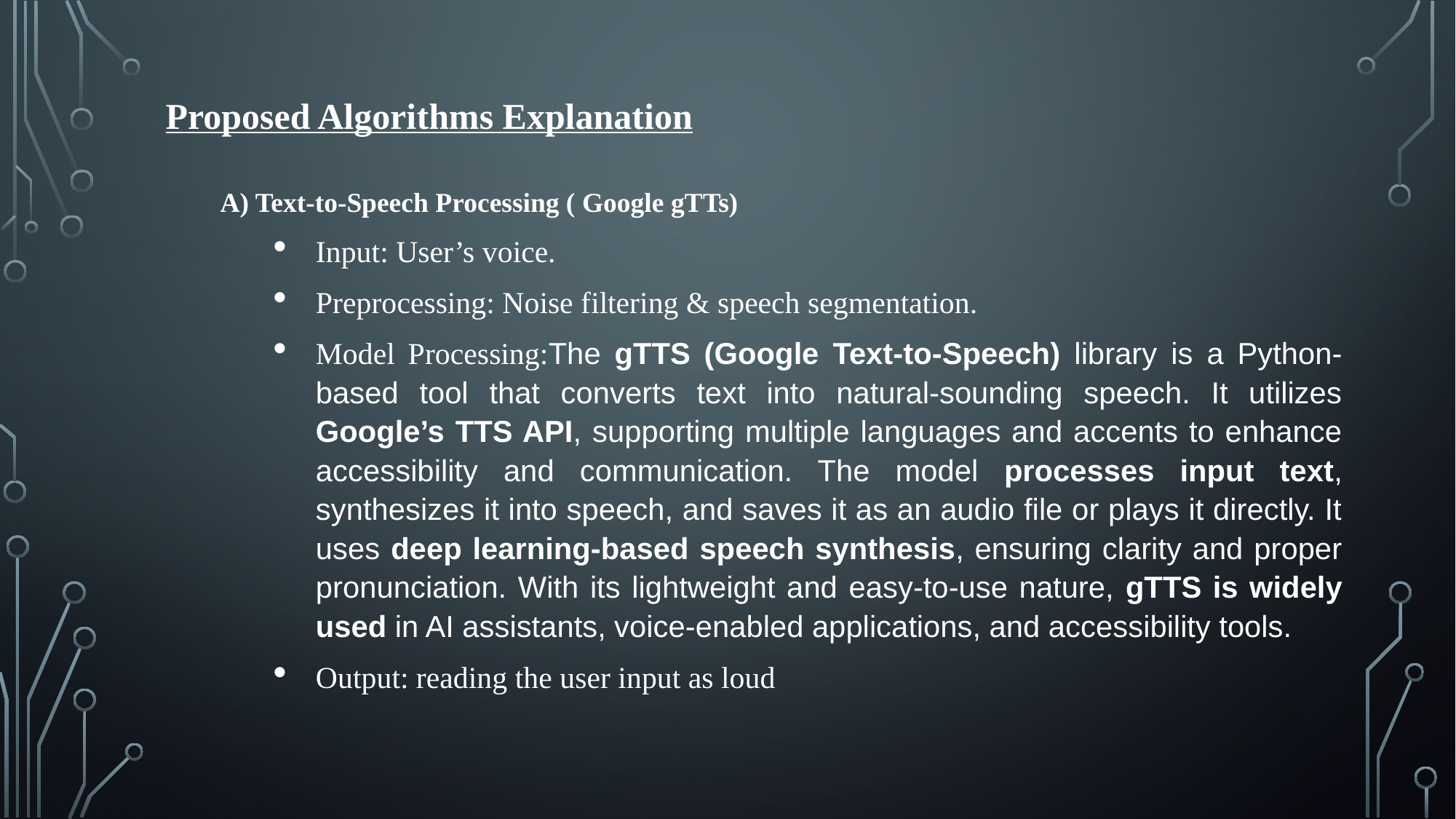

Proposed Algorithms Explanation

A) Text-to-Speech Processing ( Google gTTs)
Input: User’s voice.
Preprocessing: Noise filtering & speech segmentation.
Model Processing:The gTTS (Google Text-to-Speech) library is a Python-based tool that converts text into natural-sounding speech. It utilizes Google’s TTS API, supporting multiple languages and accents to enhance accessibility and communication. The model processes input text, synthesizes it into speech, and saves it as an audio file or plays it directly. It uses deep learning-based speech synthesis, ensuring clarity and proper pronunciation. With its lightweight and easy-to-use nature, gTTS is widely used in AI assistants, voice-enabled applications, and accessibility tools.
Output: reading the user input as loud